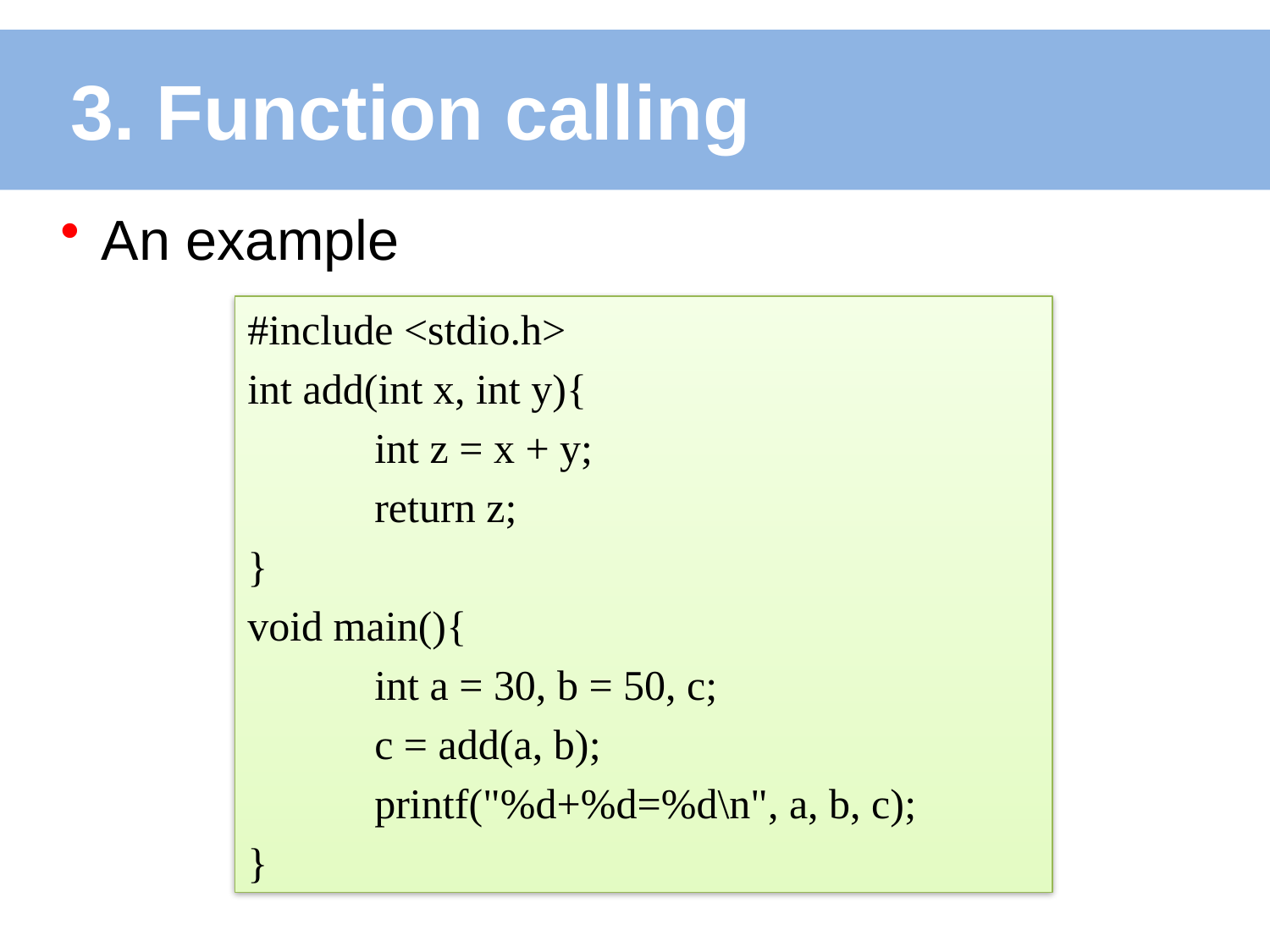

# 3. Function calling
An example
#include <stdio.h>
int add(int x, int y){
	int z = x + y;
	return z;
}
void main(){
	int a = 30, b = 50, c;
	c = add(a, b);
	printf("%d+%d=%d\n", a, b, c);
}
12